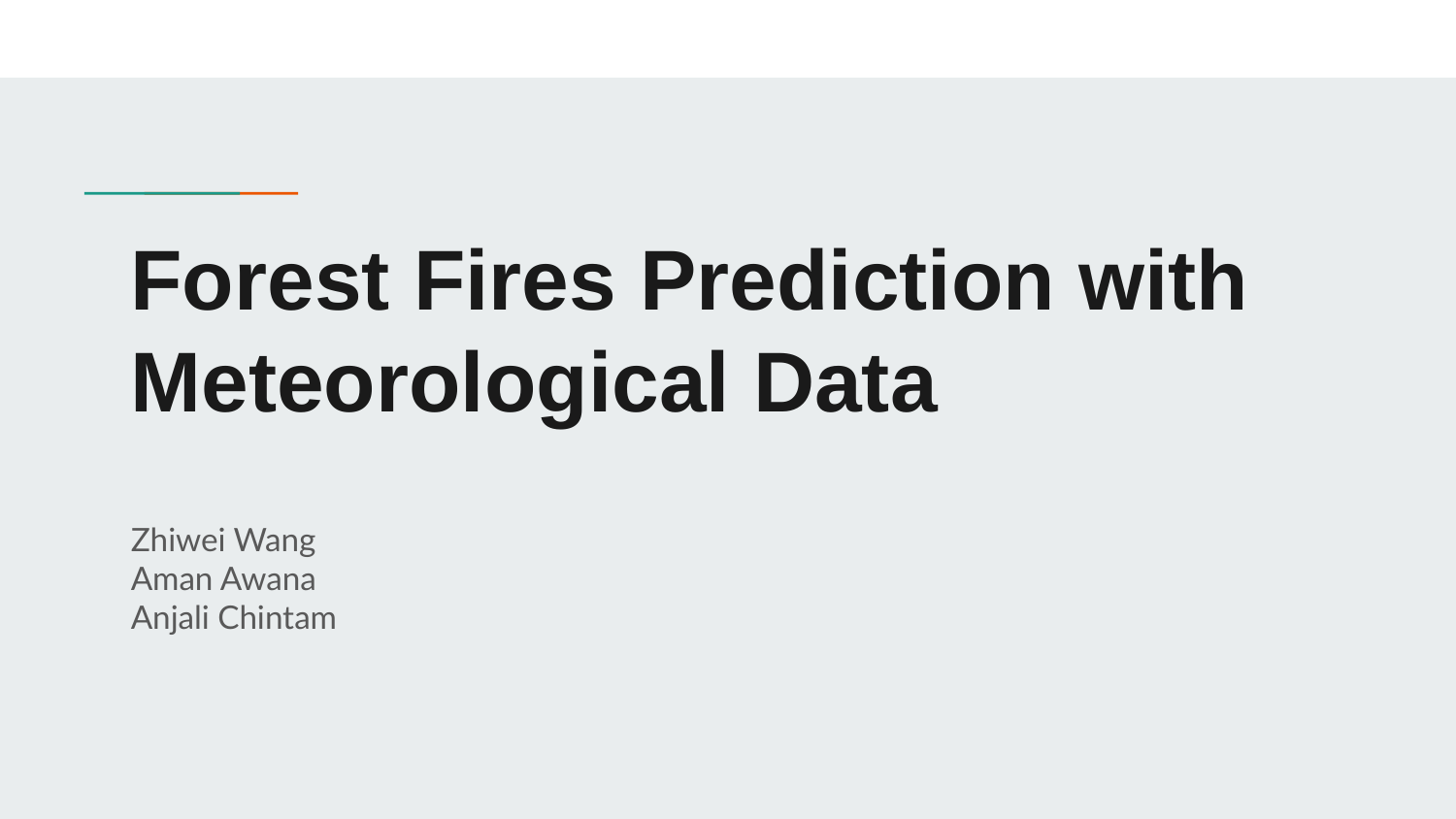

# Forest Fires Prediction with Meteorological Data
Zhiwei Wang
Aman Awana
Anjali Chintam